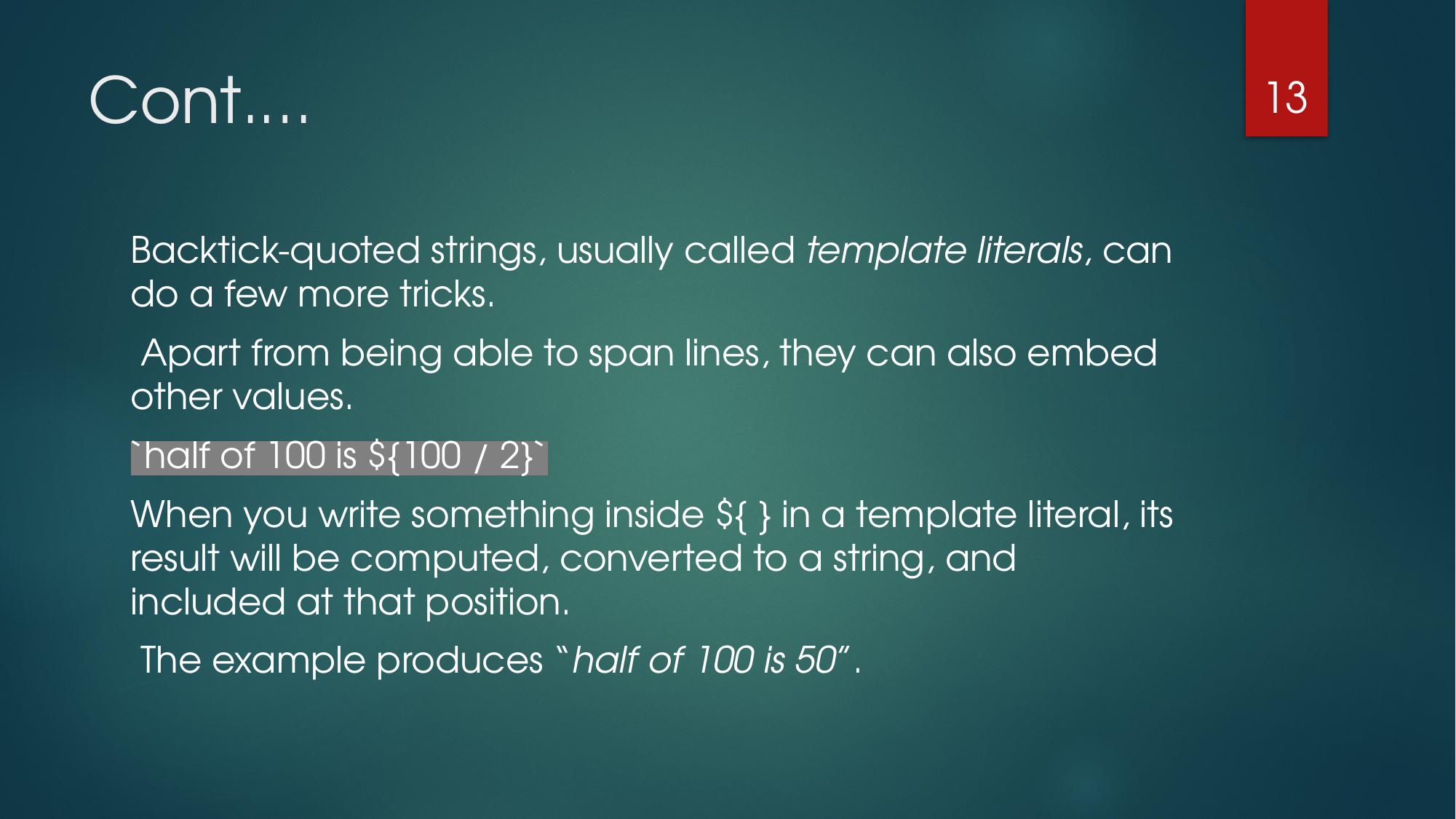

13
# Cont.…
Backtick-quoted strings, usually called template literals, can do a few more tricks.
 Apart from being able to span lines, they can also embed other values.
`half of 100 is ${100 / 2}`
When you write something inside ${ } in a template literal, its result will be computed, converted to a string, and included at that position.
 The example produces “half of 100 is 50”.